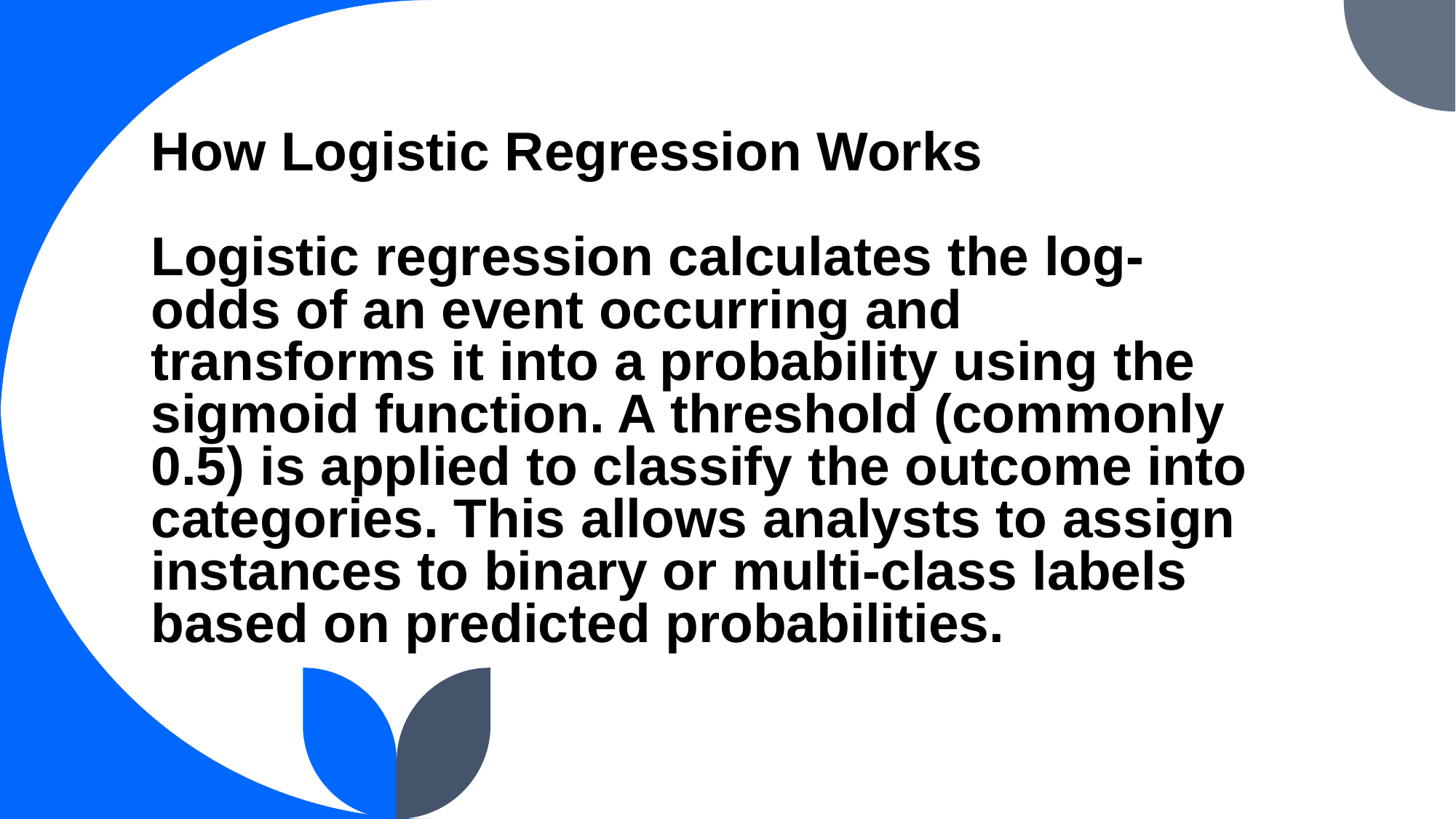

# How Logistic Regression Works Logistic regression calculates the log-odds of an event occurring and transforms it into a probability using the sigmoid function. A threshold (commonly 0.5) is applied to classify the outcome into categories. This allows analysts to assign instances to binary or multi-class labels based on predicted probabilities.